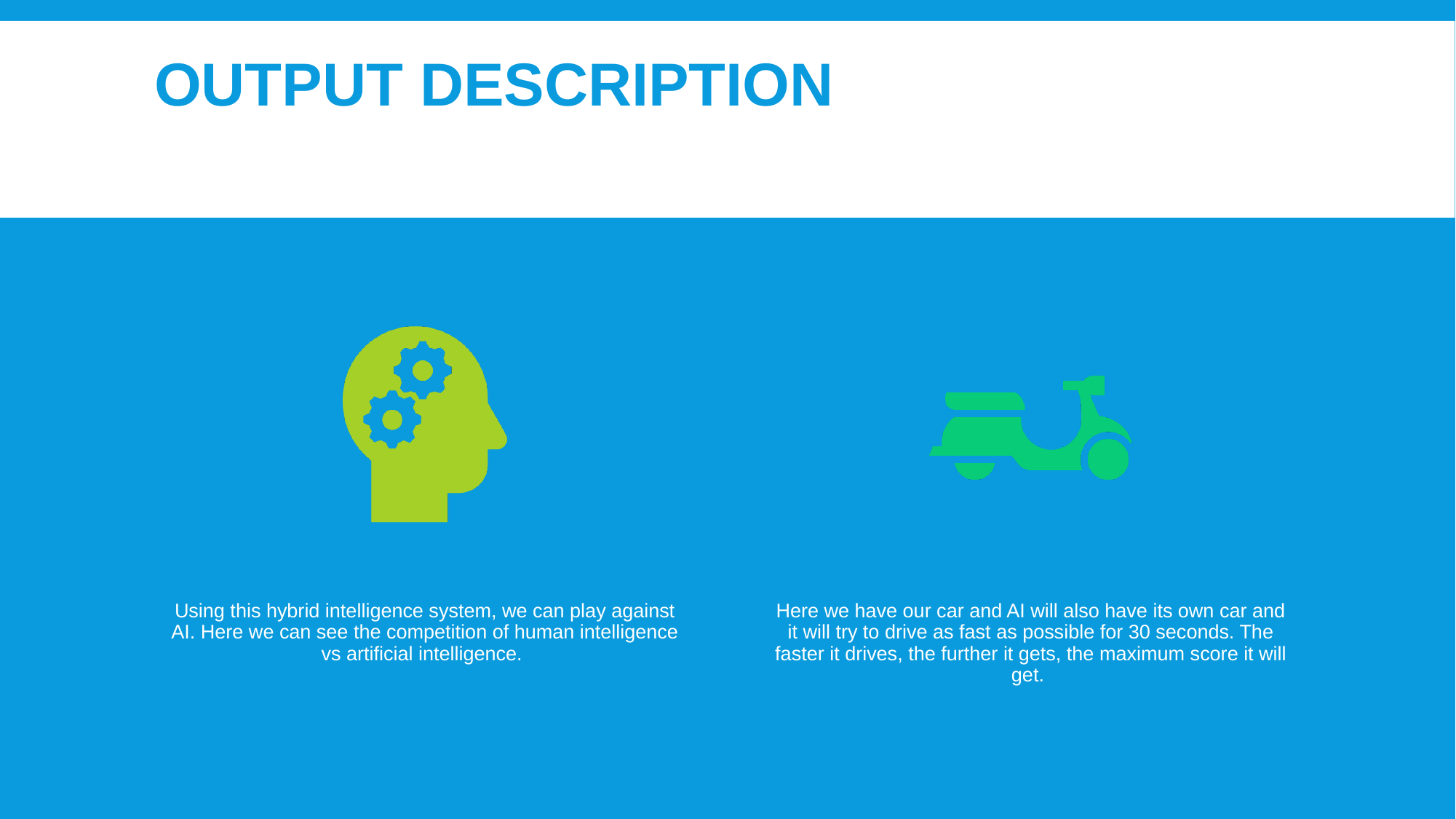

# Output Description
Using this hybrid intelligence system, we can play against AI. Here we can see the competition of human intelligence vs artificial intelligence.
Here we have our car and AI will also have its own car and it will try to drive as fast as possible for 30 seconds. The faster it drives, the further it gets, the maximum score it will get.